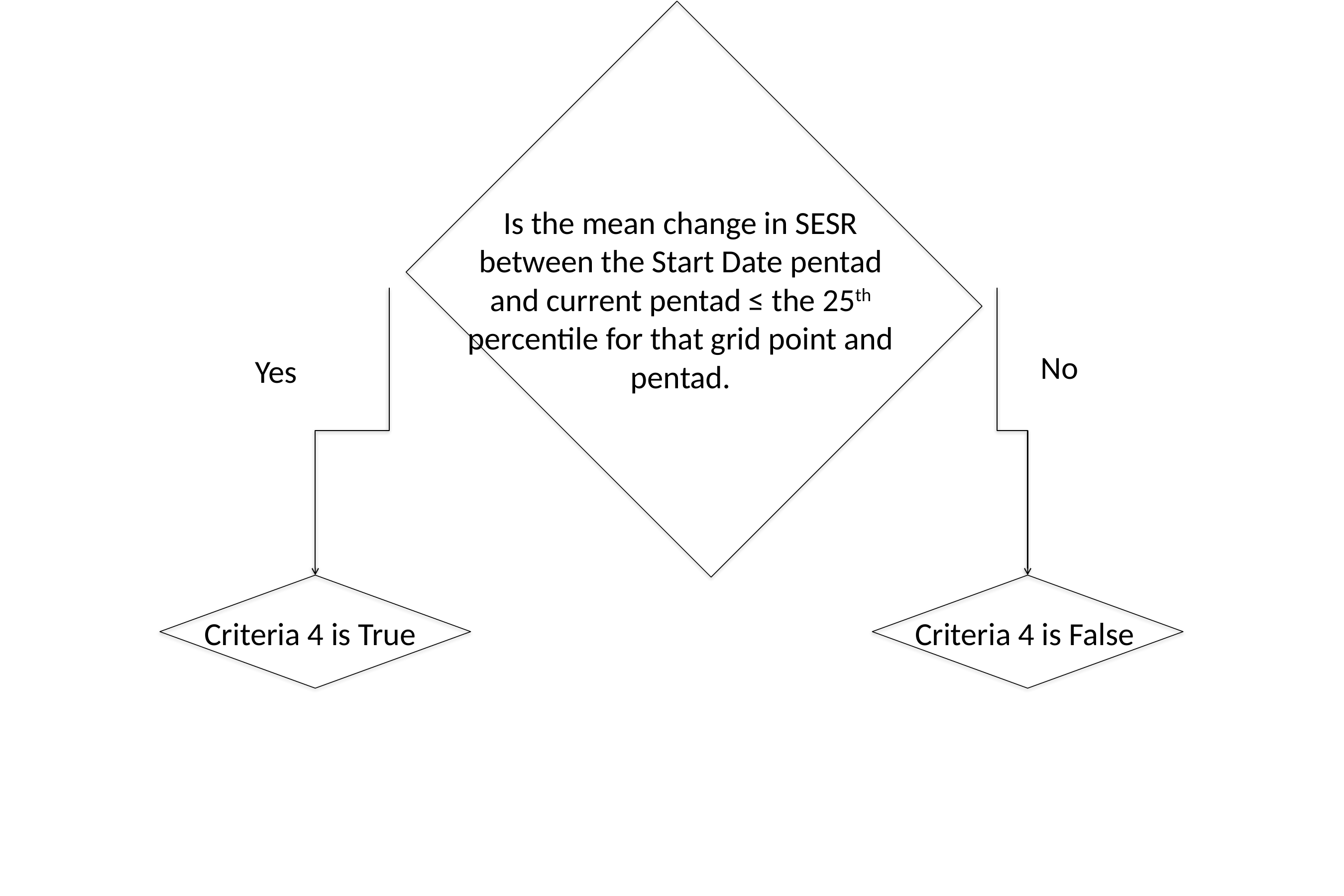

Is the mean change in SESR between the Start Date pentad and current pentad ≤ the 25th percentile for that grid point and pentad.
No
Yes

Criteria 4 is True
Criteria 4 is False